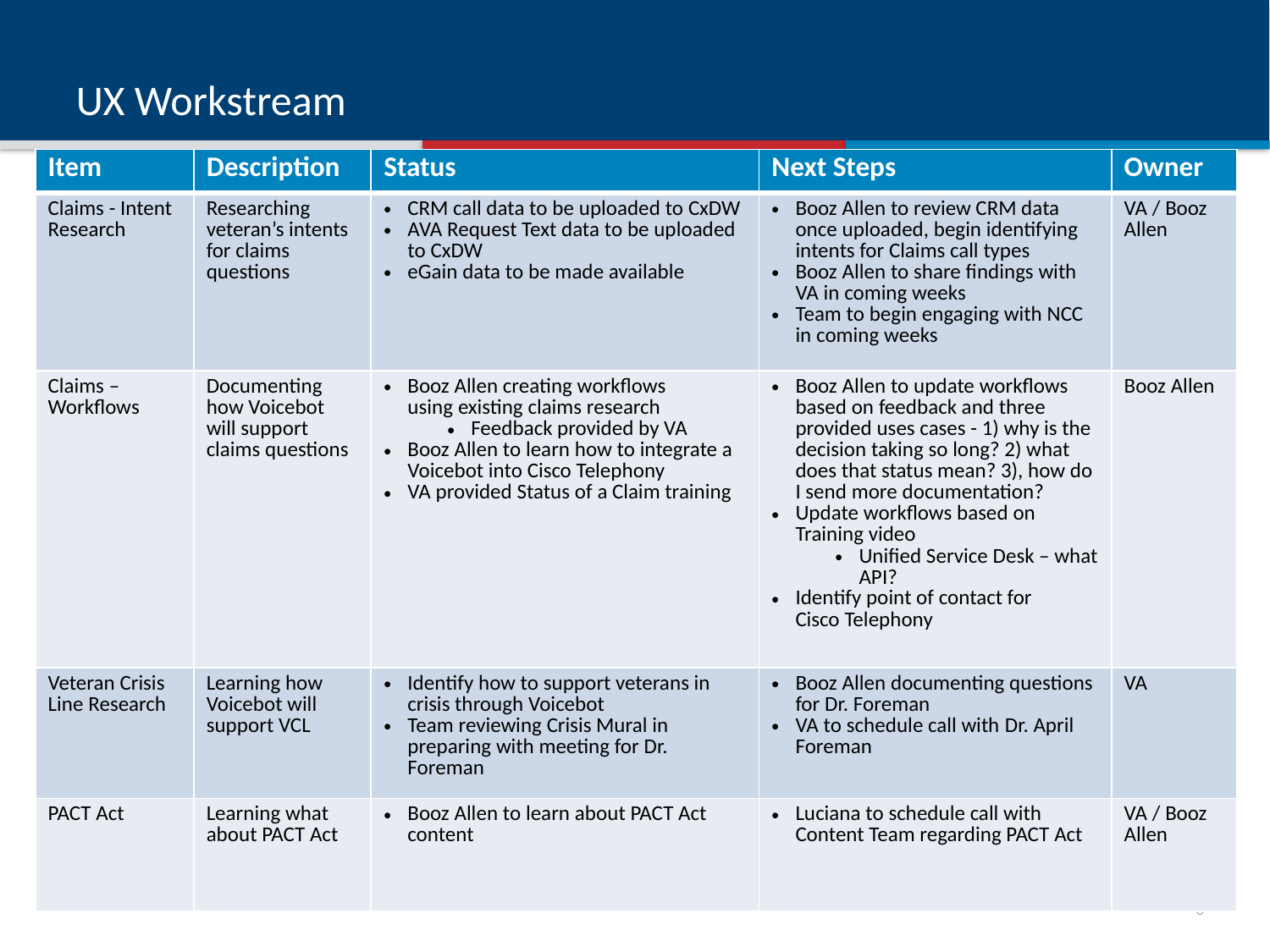

# UX Workstream
| Item | Description | Status | Next Steps | Owner |
| --- | --- | --- | --- | --- |
| Claims - Intent Research | Researching veteran’s intents for claims questions | CRM call data to be uploaded to CxDW AVA Request Text data to be uploaded to CxDW eGain data to be made available | Booz Allen to review CRM data once uploaded, begin identifying intents for Claims call types Booz Allen to share findings with VA in coming weeks Team to begin engaging with NCC in coming weeks | VA / Booz Allen |
| Claims – Workflows | Documenting how Voicebot will support claims questions | Booz Allen creating workflows using existing claims research Feedback provided by VA Booz Allen to learn how to integrate a Voicebot into Cisco Telephony VA provided Status of a Claim training | Booz Allen to update workflows based on feedback and three provided uses cases - 1) why is the decision taking so long? 2) what does that status mean? 3), how do I send more documentation? Update workflows based on Training video Unified Service Desk – what API? Identify point of contact for Cisco Telephony | Booz Allen |
| Veteran Crisis Line Research | Learning how Voicebot will support VCL | Identify how to support veterans in crisis through Voicebot Team reviewing Crisis Mural in preparing with meeting for Dr. Foreman | Booz Allen documenting questions for Dr. Foreman VA to schedule call with Dr. April Foreman | VA |
| PACT Act | Learning what about PACT Act | Booz Allen to learn about PACT Act content | Luciana to schedule call with Content Team regarding PACT Act | VA / Booz Allen |
3